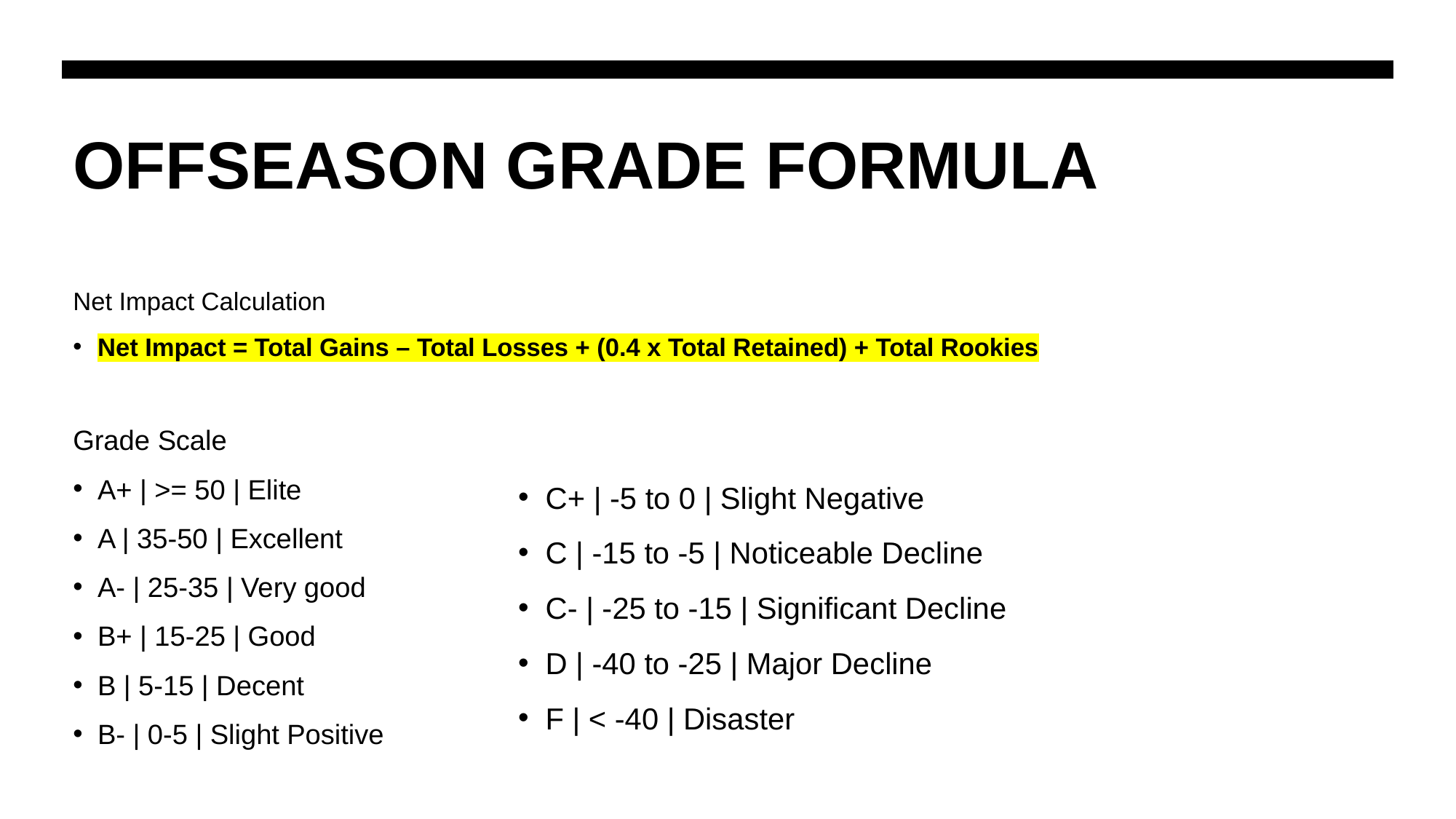

# OFFSEASON GRADE FORMULA
Net Impact Calculation
Net Impact = Total Gains – Total Losses + (0.4 x Total Retained) + Total Rookies

Grade Scale
A+ | >= 50 | Elite
A | 35-50 | Excellent
A- | 25-35 | Very good
B+ | 15-25 | Good
B | 5-15 | Decent
B- | 0-5 | Slight Positive

C+ | -5 to 0 | Slight Negative
C | -15 to -5 | Noticeable Decline
C- | -25 to -15 | Significant Decline
D | -40 to -25 | Major Decline
F | < -40 | Disaster